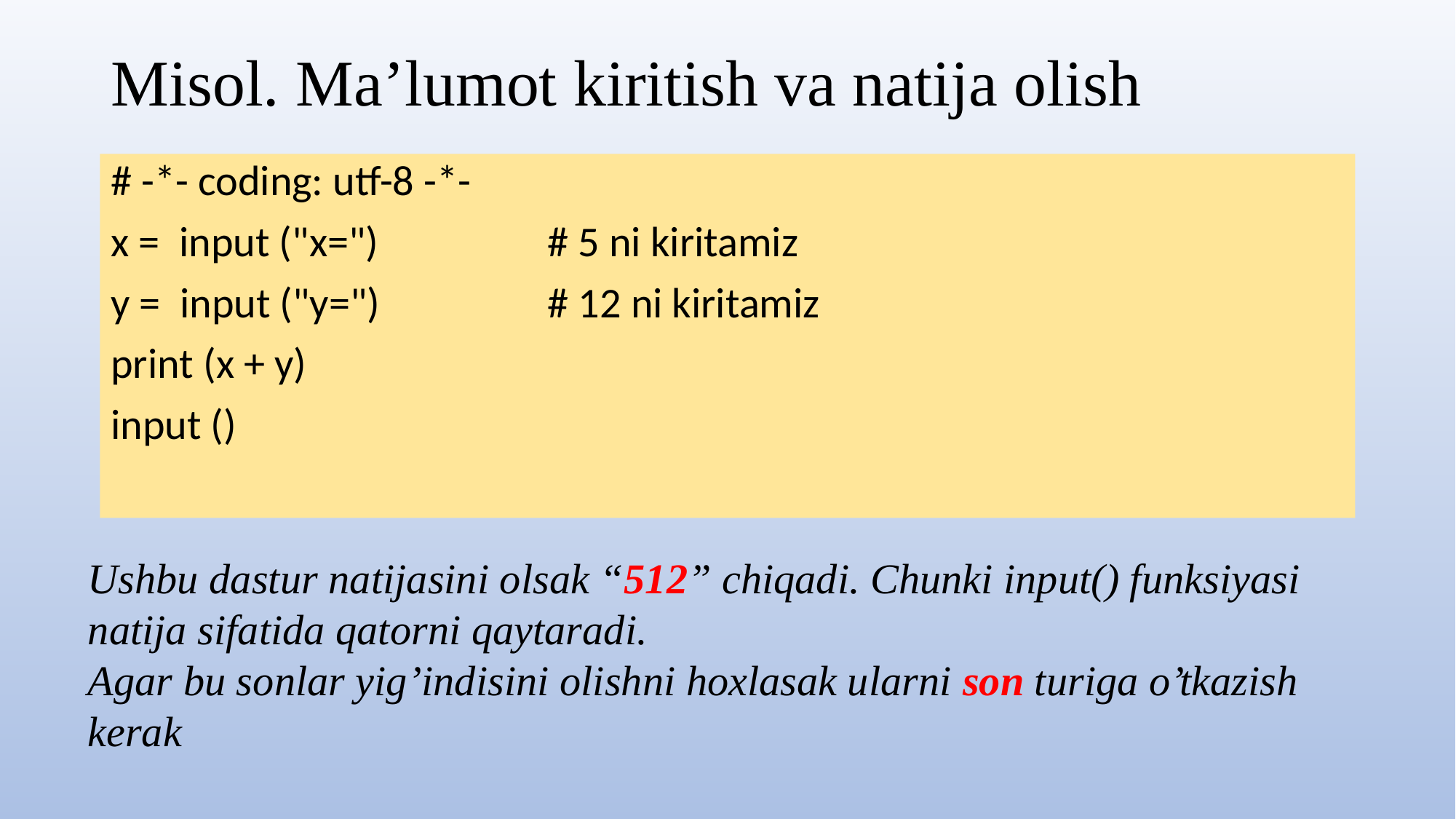

# Misol. Ma’lumot kiritish va natija olish
# -*- coding: utf-8 -*-
х =  input ("х=")  		# 5 ni kiritamiz
у =  input ("у=") 		# 12 ni kiritamiz
print (х + у)
input ()

Ushbu dastur natijasini olsak “512” chiqadi. Chunki input() funksiyasi natija sifatida qatorni qaytaradi.
Agar bu sonlar yig’indisini olishni hoxlasak ularni son turiga o’tkazish kerak